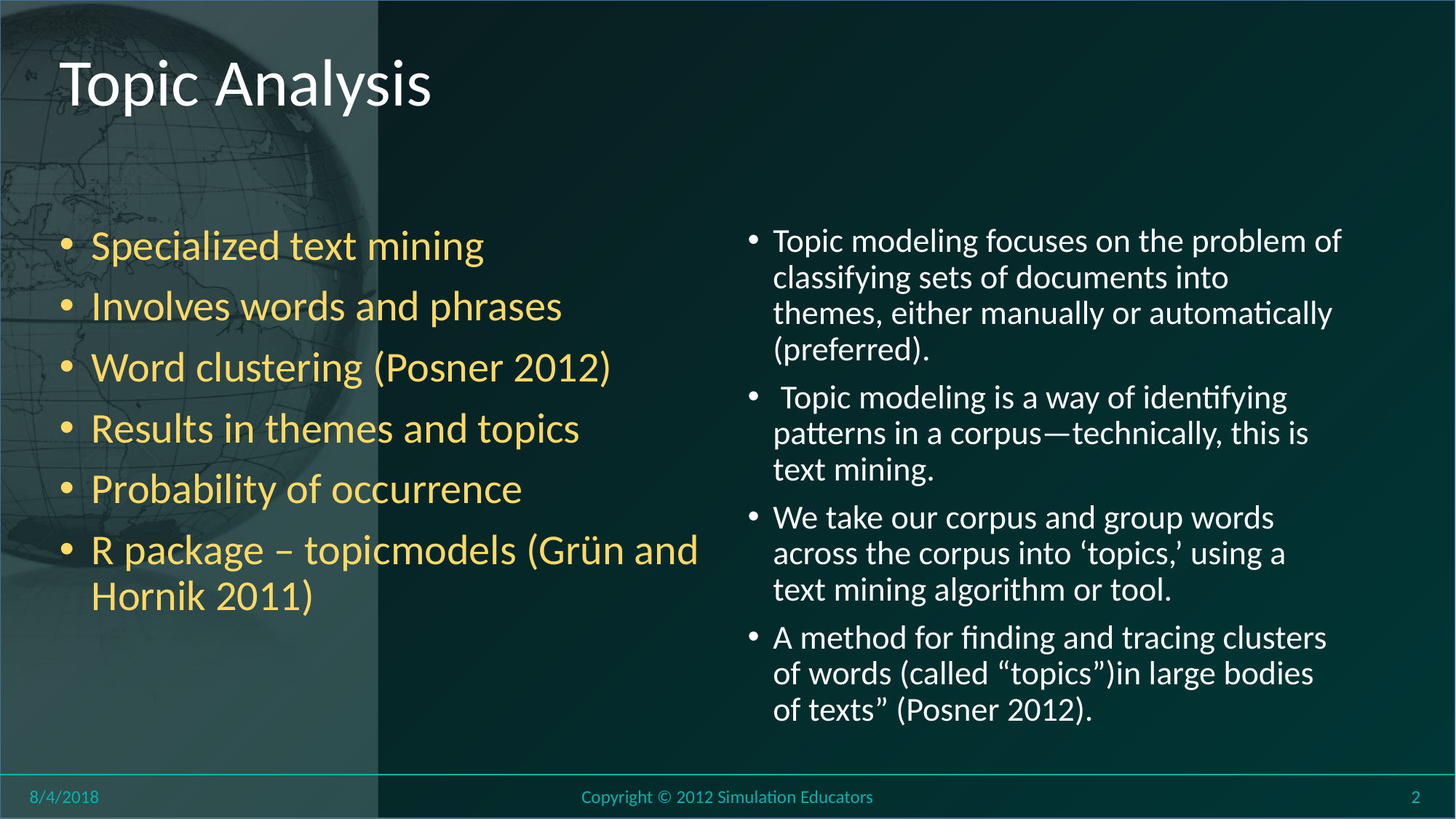

# Topic Analysis
Specialized text mining
Involves words and phrases
Word clustering (Posner 2012)
Results in themes and topics
Probability of occurrence
R package – topicmodels (Grün and Hornik 2011)
Topic modeling focuses on the problem of classifying sets of documents into themes, either manually or automatically (preferred).
 Topic modeling is a way of identifying patterns in a corpus—technically, this is text mining.
We take our corpus and group words across the corpus into ‘topics,’ using a text mining algorithm or tool.
A method for finding and tracing clusters of words (called “topics”)in large bodies of texts” (Posner 2012).
8/4/2018
Copyright © 2012 Simulation Educators
2